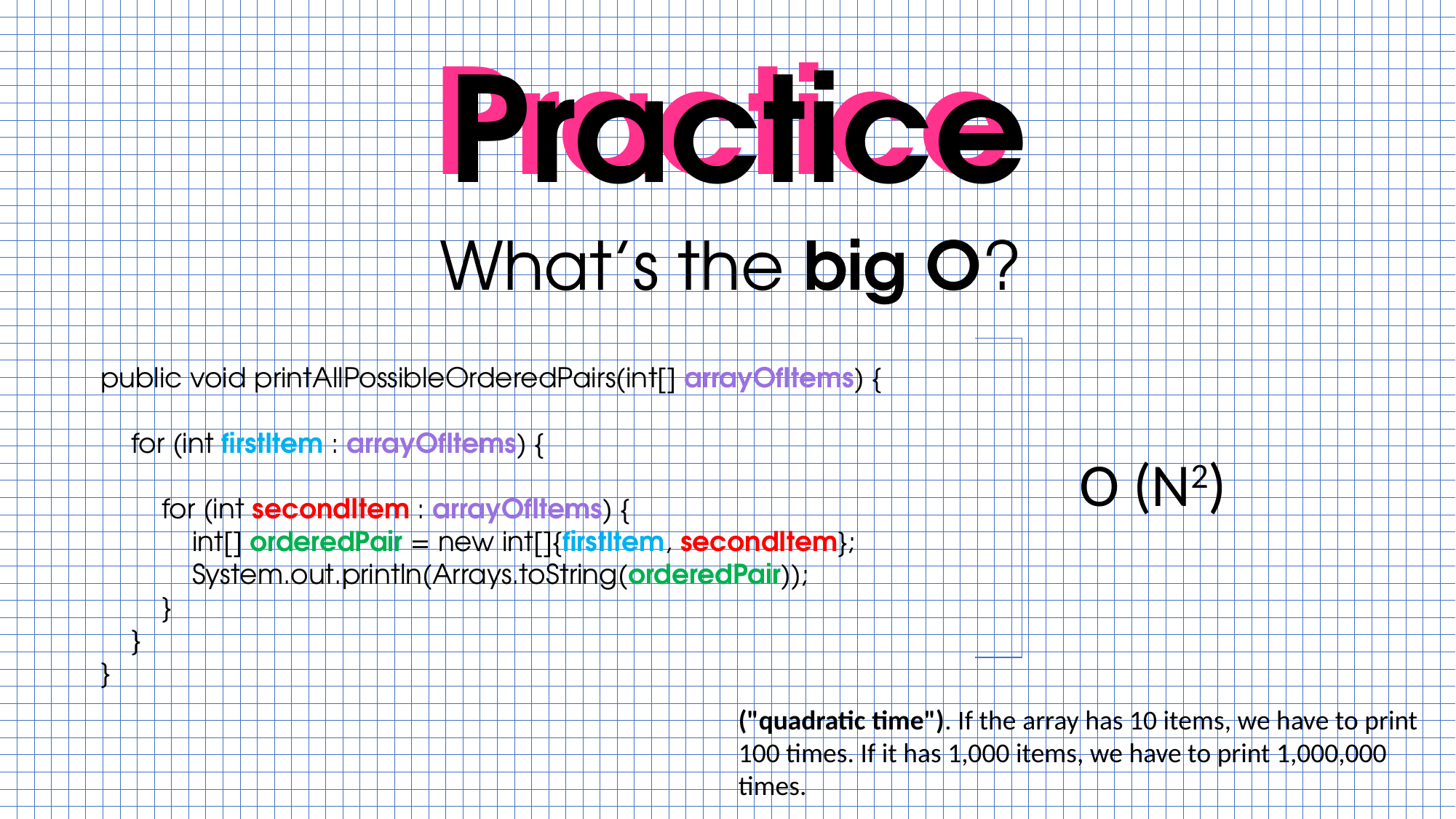

Practice
Practice
What’s the big O?

public void printAllPossibleOrderedPairs(int[] arrayOfItems) {

    for (int firstItem : arrayOfItems) {

        for (int secondItem : arrayOfItems) {
            int[] orderedPair = new int[]{firstItem, secondItem};
            System.out.println(Arrays.toString(orderedPair));
        }
    }
}
O (N2)
("quadratic time"). If the array has 10 items, we have to print 100 times. If it has 1,000 items, we have to print 1,000,000 times.